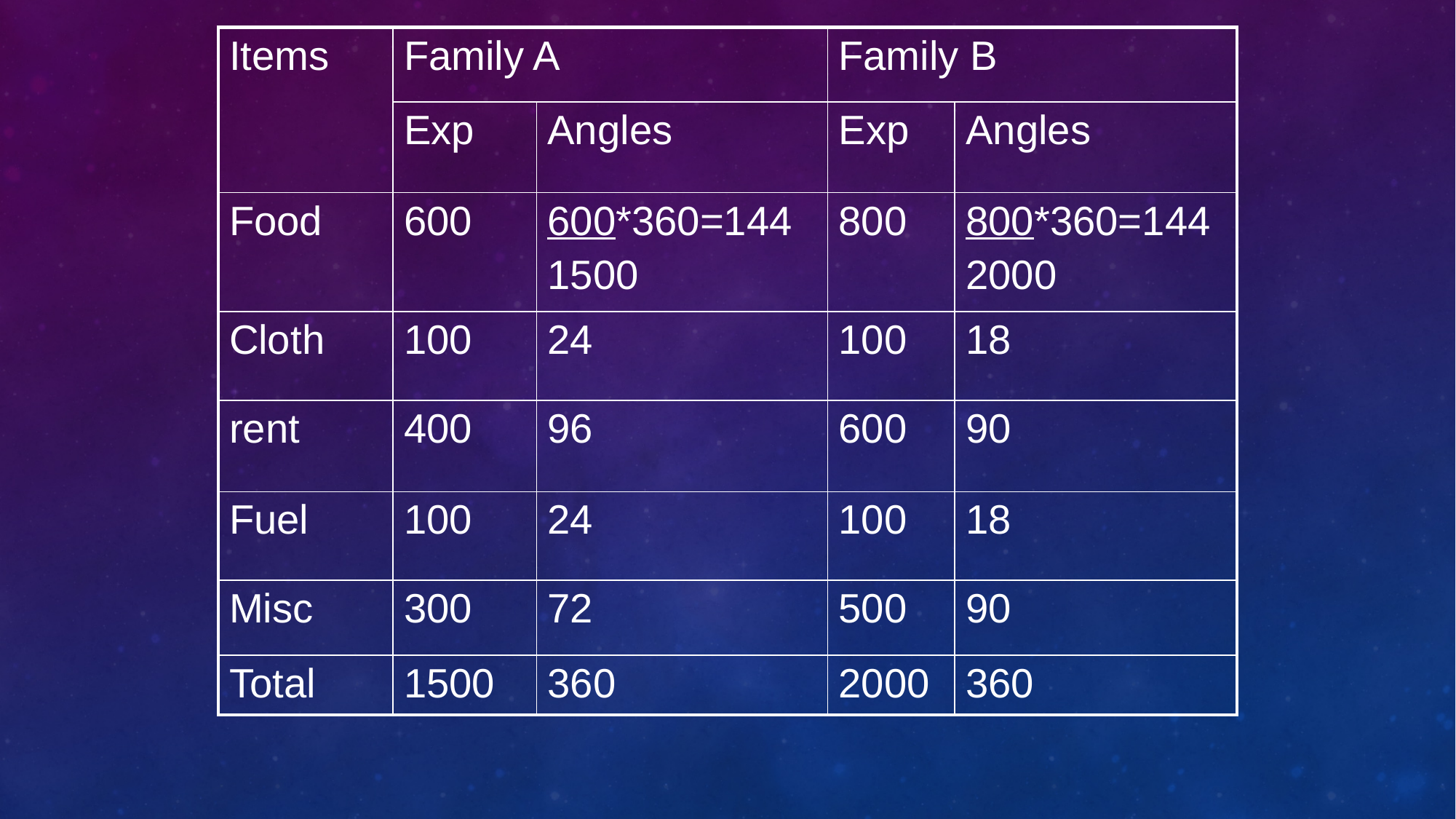

#
| Items | Family A |  | Family B |  |
| --- | --- | --- | --- | --- |
|  | Exp | Angles | Exp | Angles |
| Food | 600 | 600\*360=144 1500 | 800 | 800\*360=144 2000 |
| Cloth | 100 | 24 | 100 | 18 |
| rent | 400 | 96 | 600 | 90 |
| Fuel | 100 | 24 | 100 | 18 |
| Misc | 300 | 72 | 500 | 90 |
| Total | 1500 | 360 | 2000 | 360 |